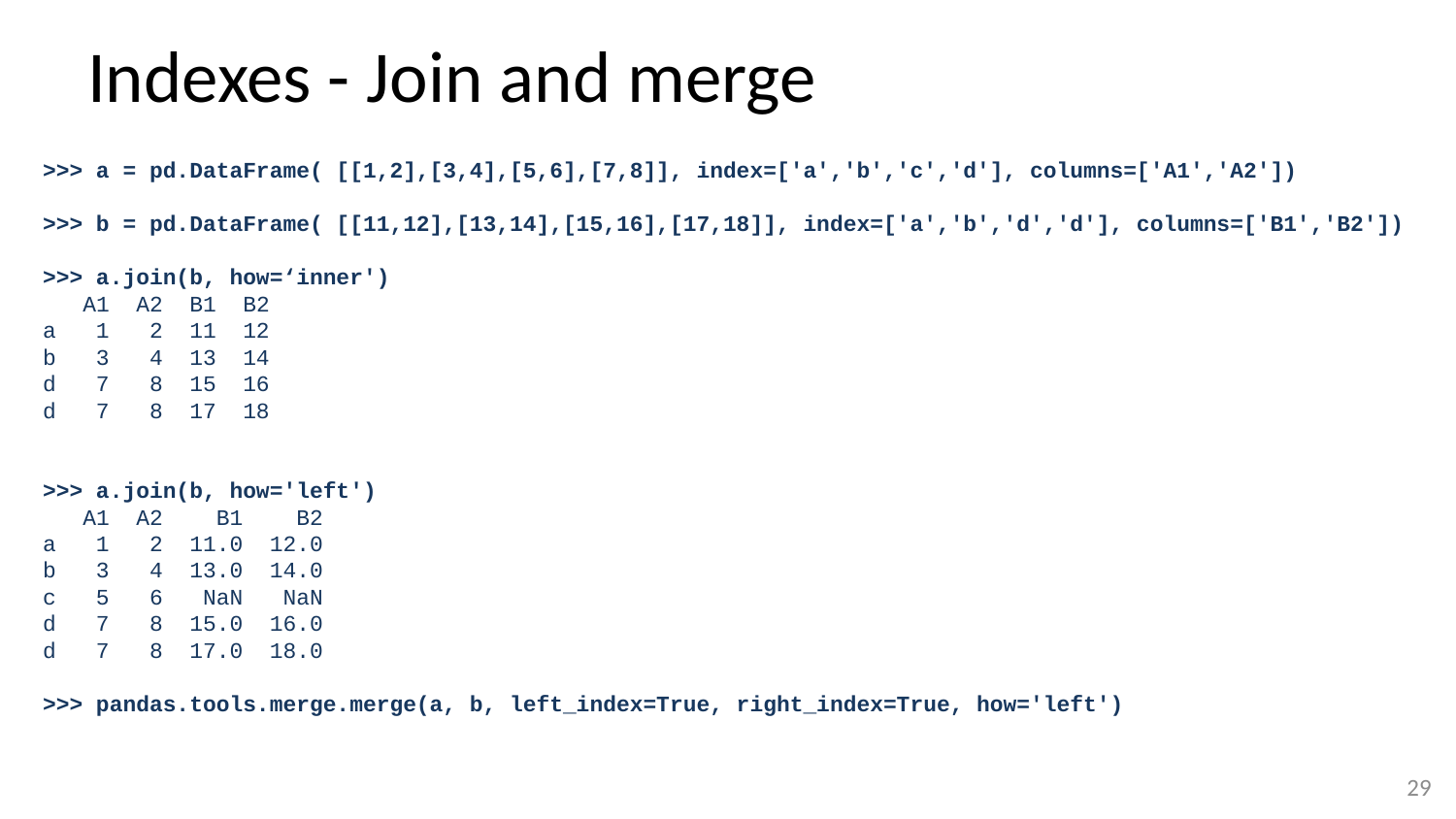

# Indexes - Join and merge
>>> a = pd.DataFrame( [[1,2],[3,4],[5,6],[7,8]], index=['a','b','c','d'], columns=['A1','A2'])

>>> b = pd.DataFrame( [[11,12],[13,14],[15,16],[17,18]], index=['a','b','d','d'], columns=['B1','B2'])

>>> a.join(b, how=‘inner')
   A1  A2  B1  B2
a   1   2  11  12
b   3   4  13  14
d   7   8  15  16
d   7   8  17  18

>>> a.join(b, how='left')
   A1  A2    B1    B2
a   1   2  11.0  12.0
b   3   4  13.0  14.0
c   5   6   NaN   NaN
d   7   8  15.0  16.0
d   7   8  17.0  18.0

>>> pandas.tools.merge.merge(a, b, left_index=True, right_index=True, how='left')
29